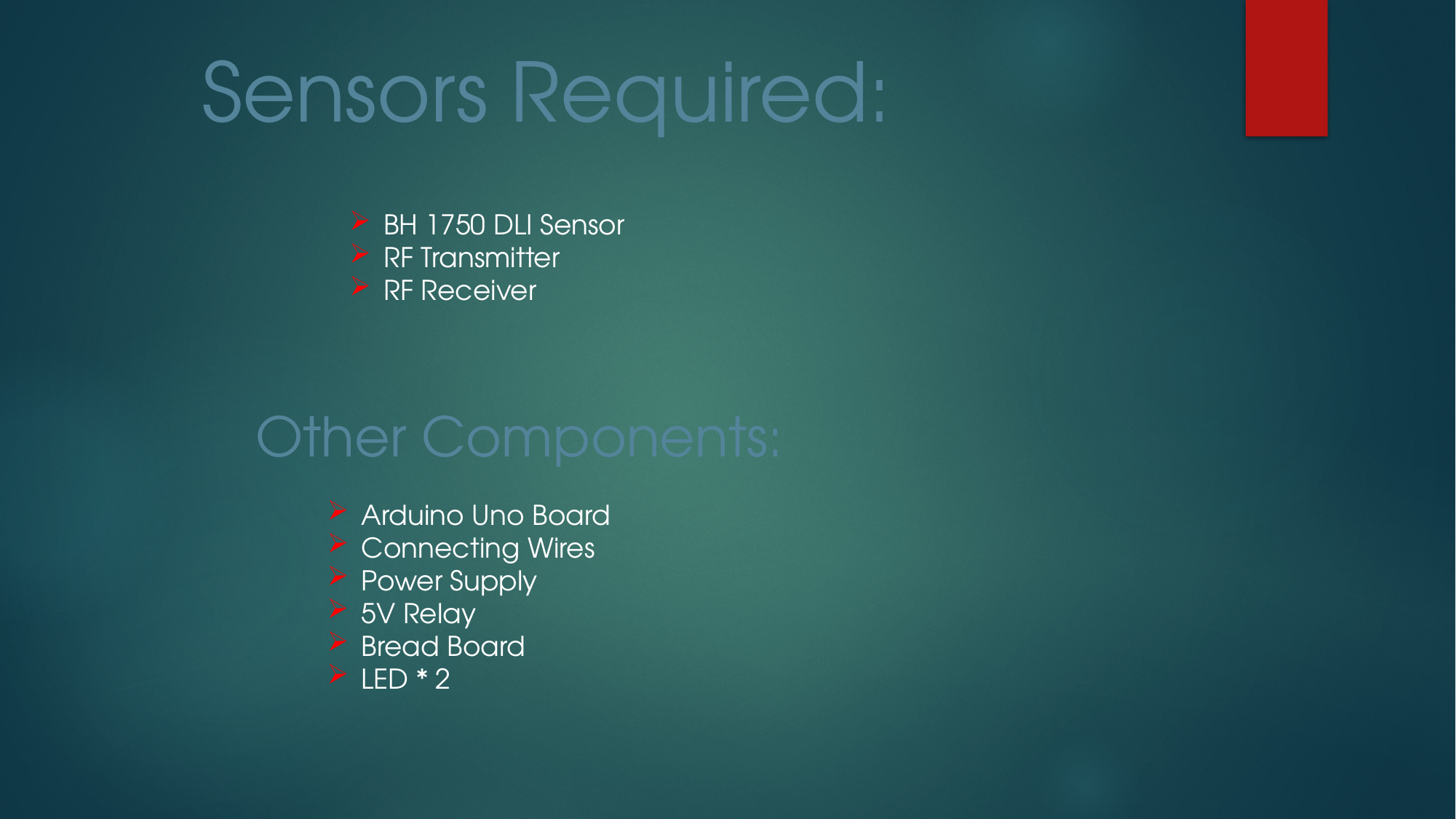

Sensors Required:
BH 1750 DLI Sensor
RF Transmitter
RF Receiver

Other Components:
Arduino Uno Board
Connecting Wires
Power Supply
5V Relay
Bread Board
LED * 2